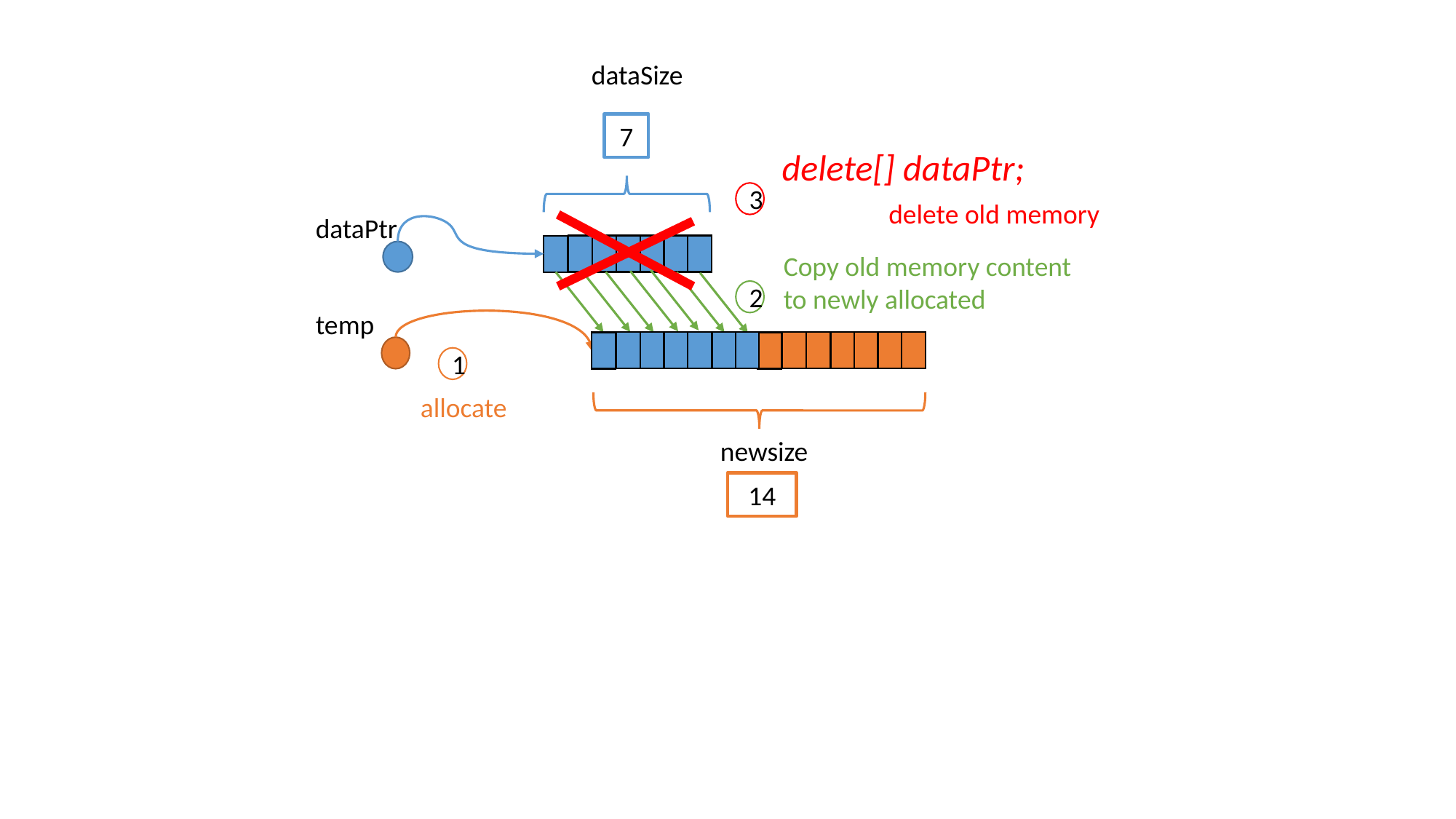

dataSize

7
delete[] dataPtr;
3
delete old memory
dataPtr

Copy old memory content to newly allocated

2
temp

1
allocate
newsize
14